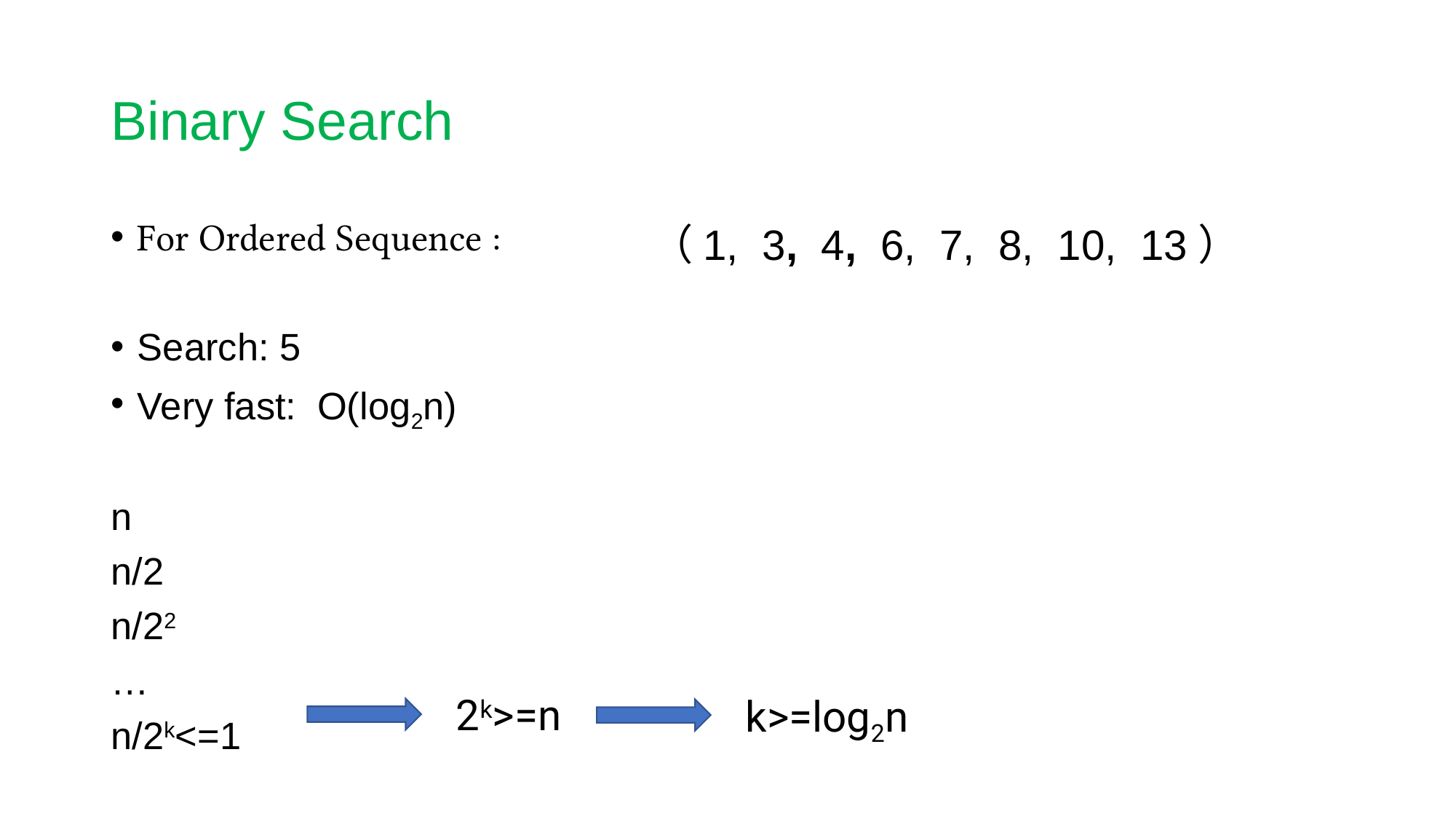

# Binary Search
For Ordered Sequence :

Search: 5
Very fast:  O(log2n)

n
n/2
n/22
…
n/2k<=1
（1,  3,  4,  6,  7,  8,  10,  13）
2k>=n
k>=log2n